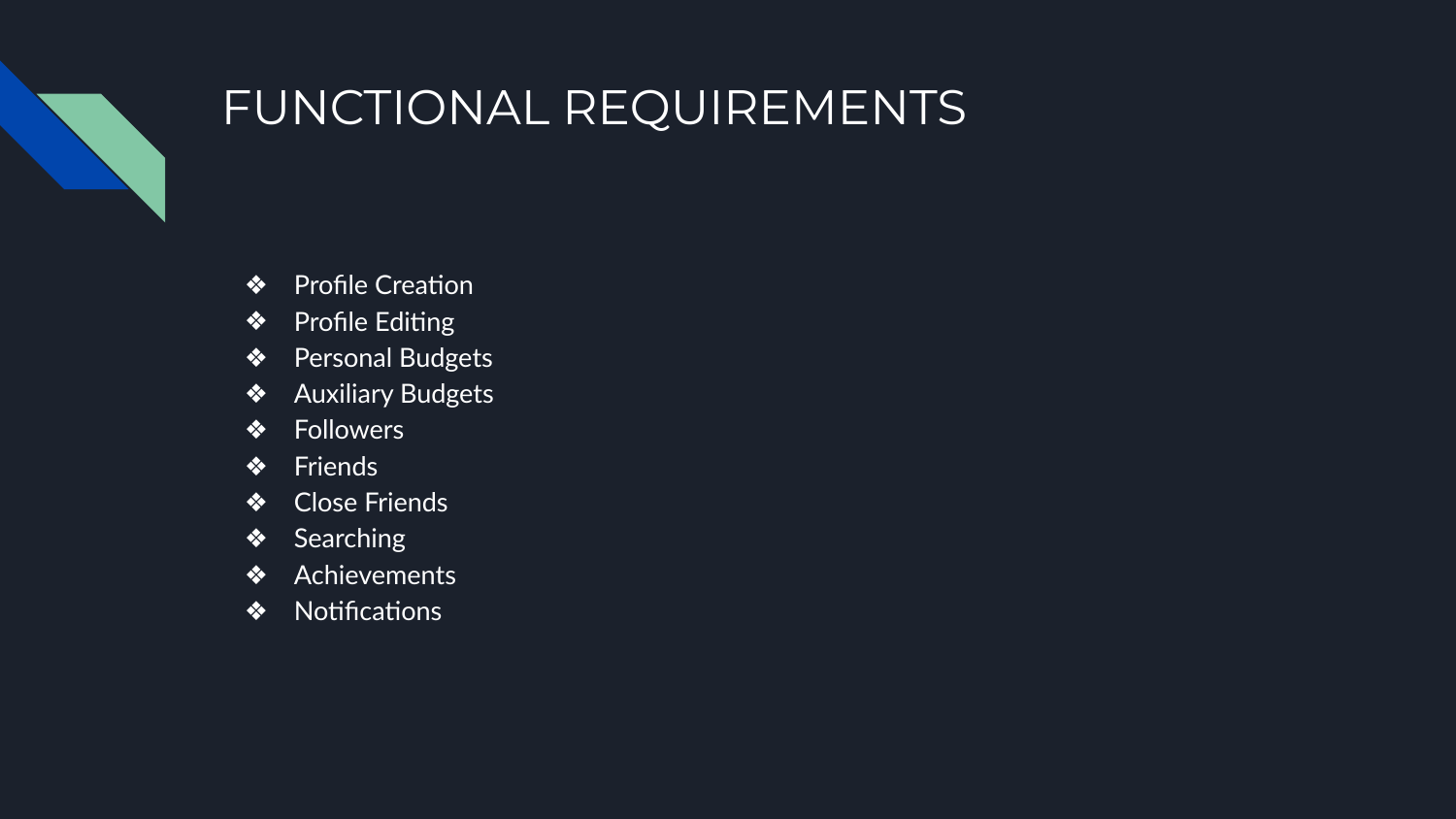

# FUNCTIONAL REQUIREMENTS
Profile Creation
Profile Editing
Personal Budgets
Auxiliary Budgets
Followers
Friends
Close Friends
Searching
Achievements
Notifications